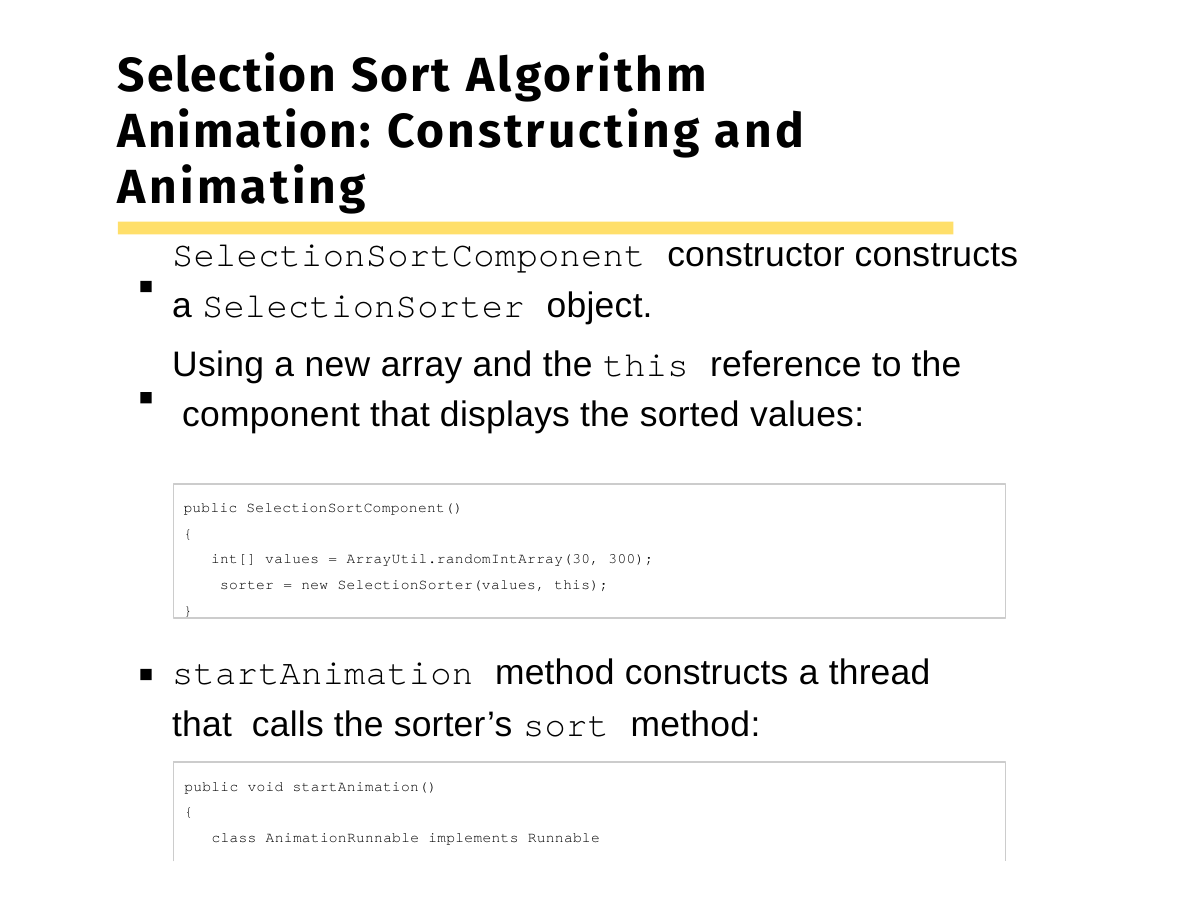

# Selection Sort Algorithm  Animation: Constructing and  Animating
SelectionSortComponent constructor constructs  a SelectionSorter object.
Using a new array and the this reference to the  component that displays the sorted values:

public SelectionSortComponent()
{
int[] values = ArrayUtil.randomIntArray(30, 300);  sorter = new SelectionSorter(values, this);
}
startAnimation method constructs a thread that  calls the sorter’s sort method:

public void startAnimation()
{
class AnimationRunnable implements Runnable